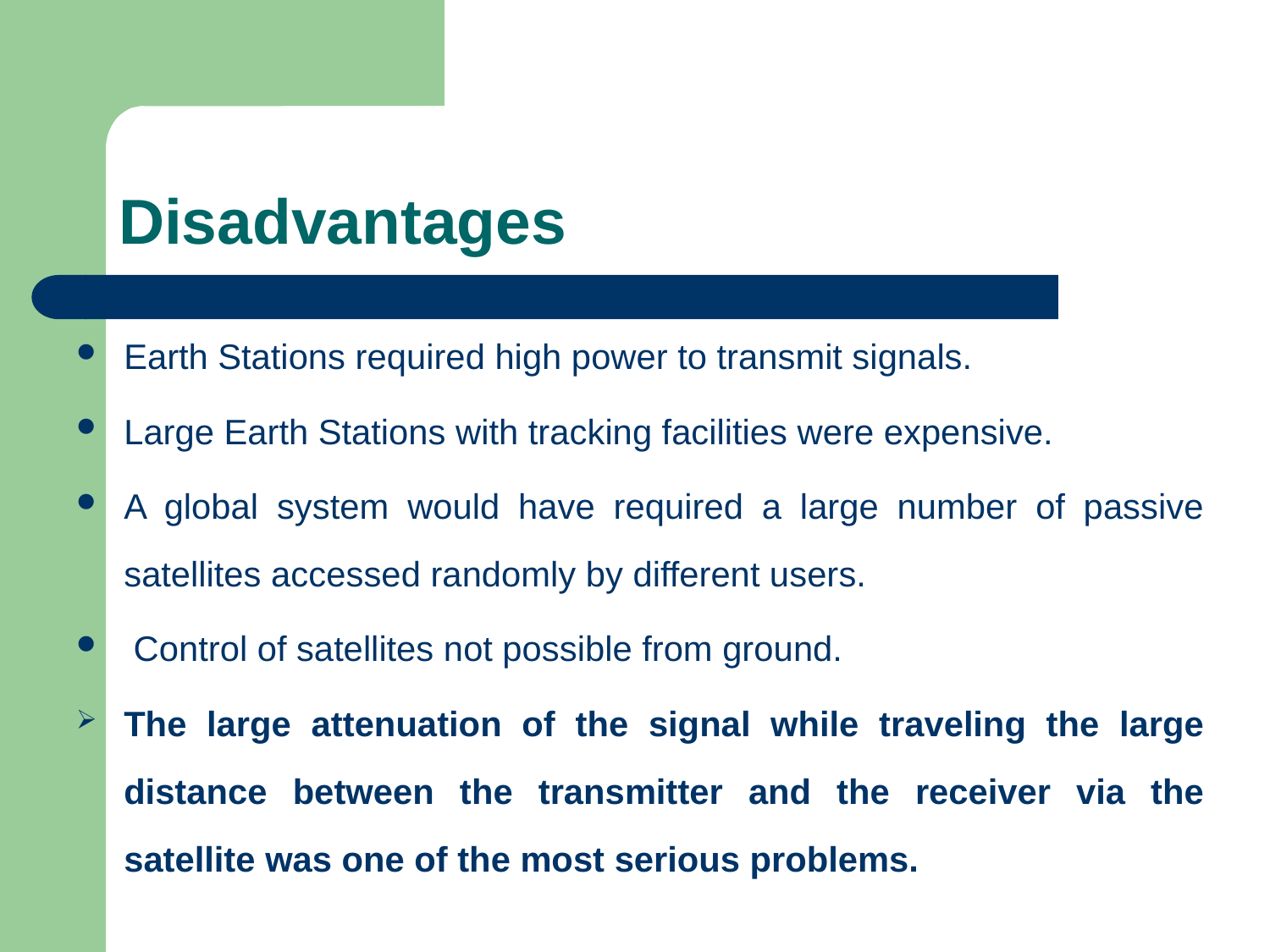

# Disadvantages
Earth Stations required high power to transmit signals.
Large Earth Stations with tracking facilities were expensive.
A global system would have required a large number of passive satellites accessed randomly by different users.
 Control of satellites not possible from ground.
The large attenuation of the signal while traveling the large distance between the transmitter and the receiver via the satellite was one of the most serious problems.